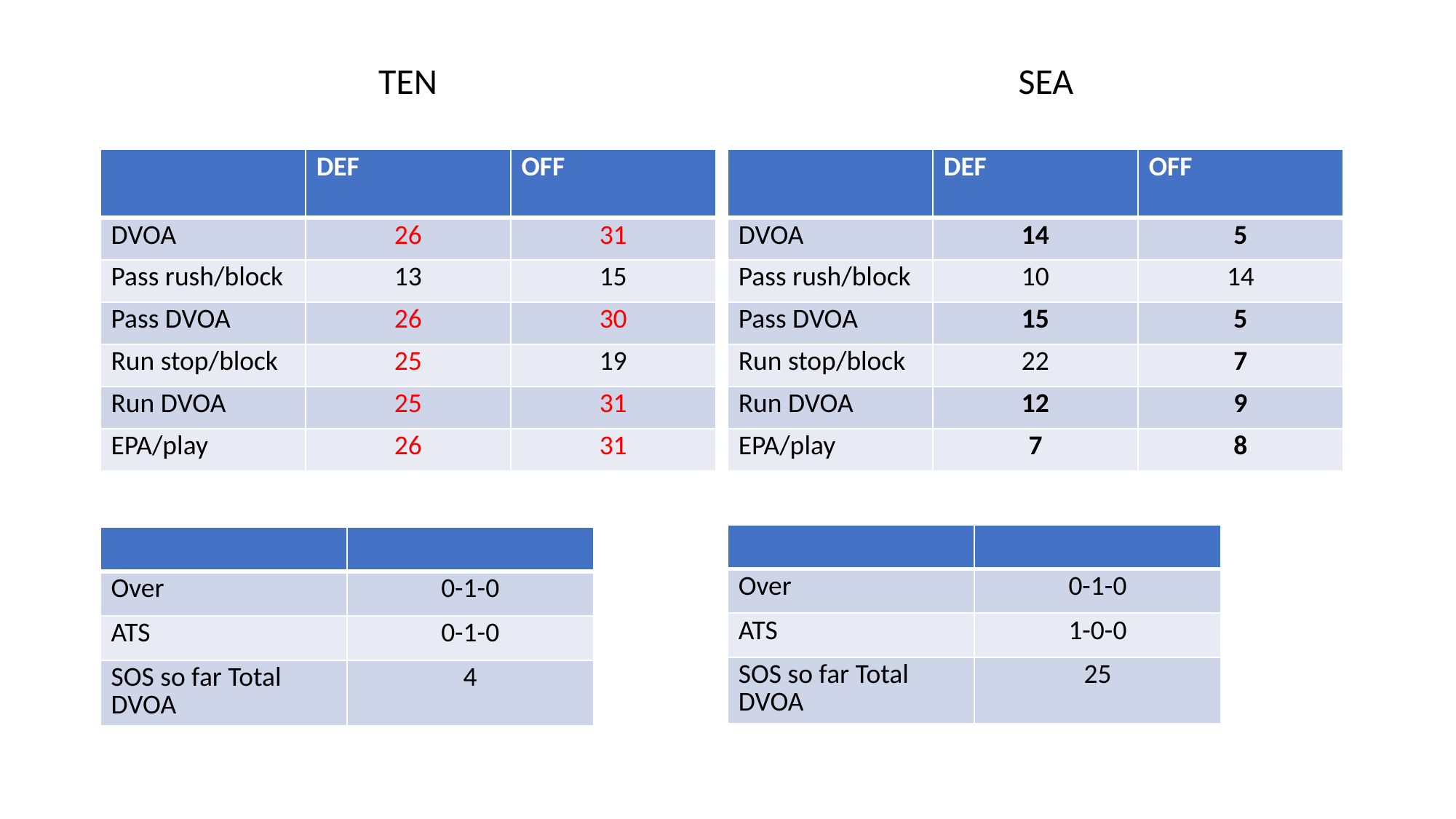

TEN
SEA
|  | DEF | OFF |
| --- | --- | --- |
| DVOA | 26 | 31 |
| Pass rush/block | 13 | 15 |
| Pass DVOA | 26 | 30 |
| Run stop/block | 25 | 19 |
| Run DVOA | 25 | 31 |
| EPA/play | 26 | 31 |
|  | DEF | OFF |
| --- | --- | --- |
| DVOA | 14 | 5 |
| Pass rush/block | 10 | 14 |
| Pass DVOA | 15 | 5 |
| Run stop/block | 22 | 7 |
| Run DVOA | 12 | 9 |
| EPA/play | 7 | 8 |
|  |  |
| --- | --- |
| Over | 0-1-0 |
| ATS | 1-0-0 |
| SOS so far Total DVOA | 25 |
|  |  |
| --- | --- |
| Over | 0-1-0 |
| ATS | 0-1-0 |
| SOS so far Total DVOA | 4 |